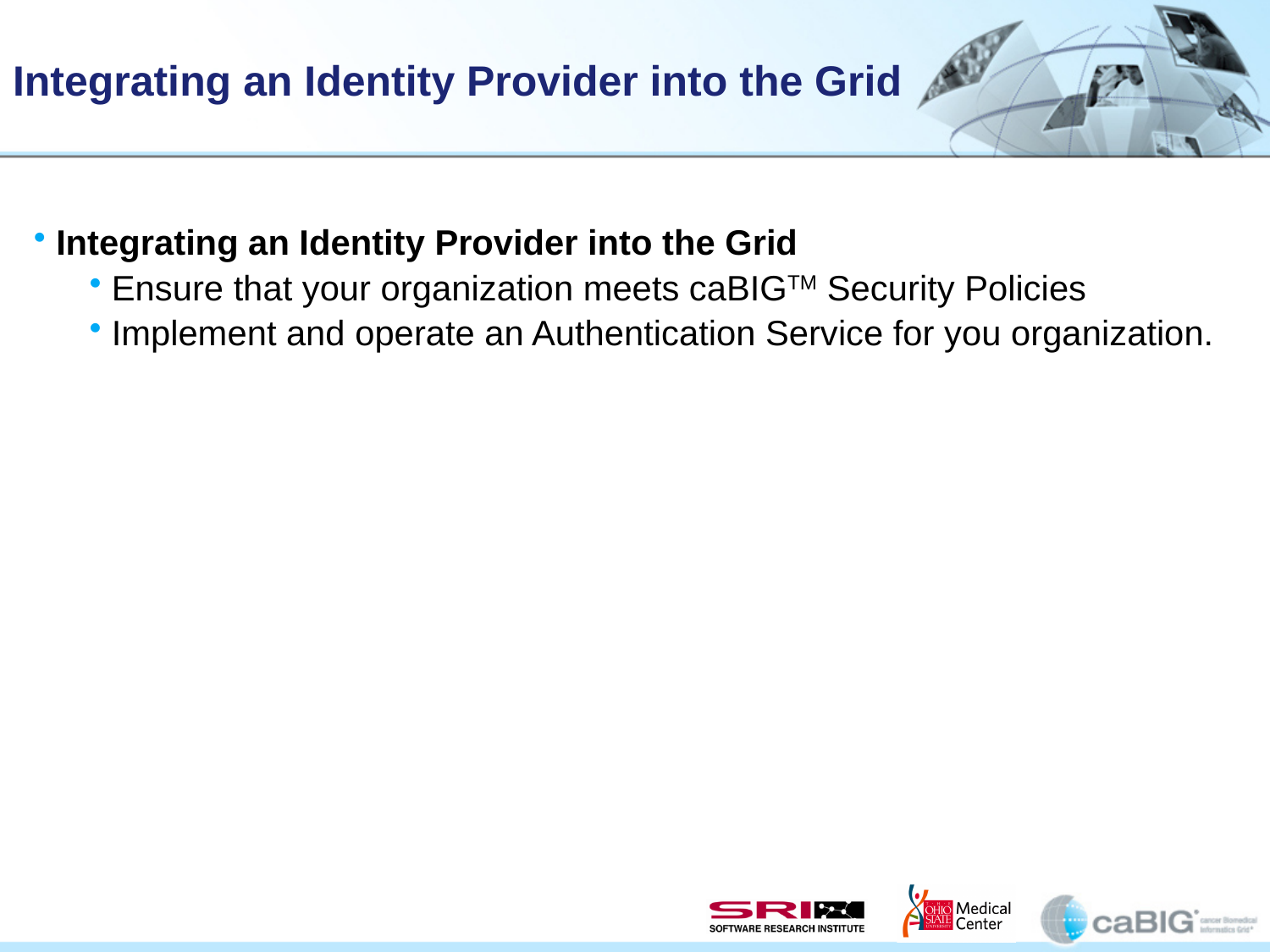

# Integrating an Identity Provider into the Grid

 Integrating an Identity Provider into the Grid
 Ensure that your organization meets caBIGTM Security Policies
 Implement and operate an Authentication Service for you organization.